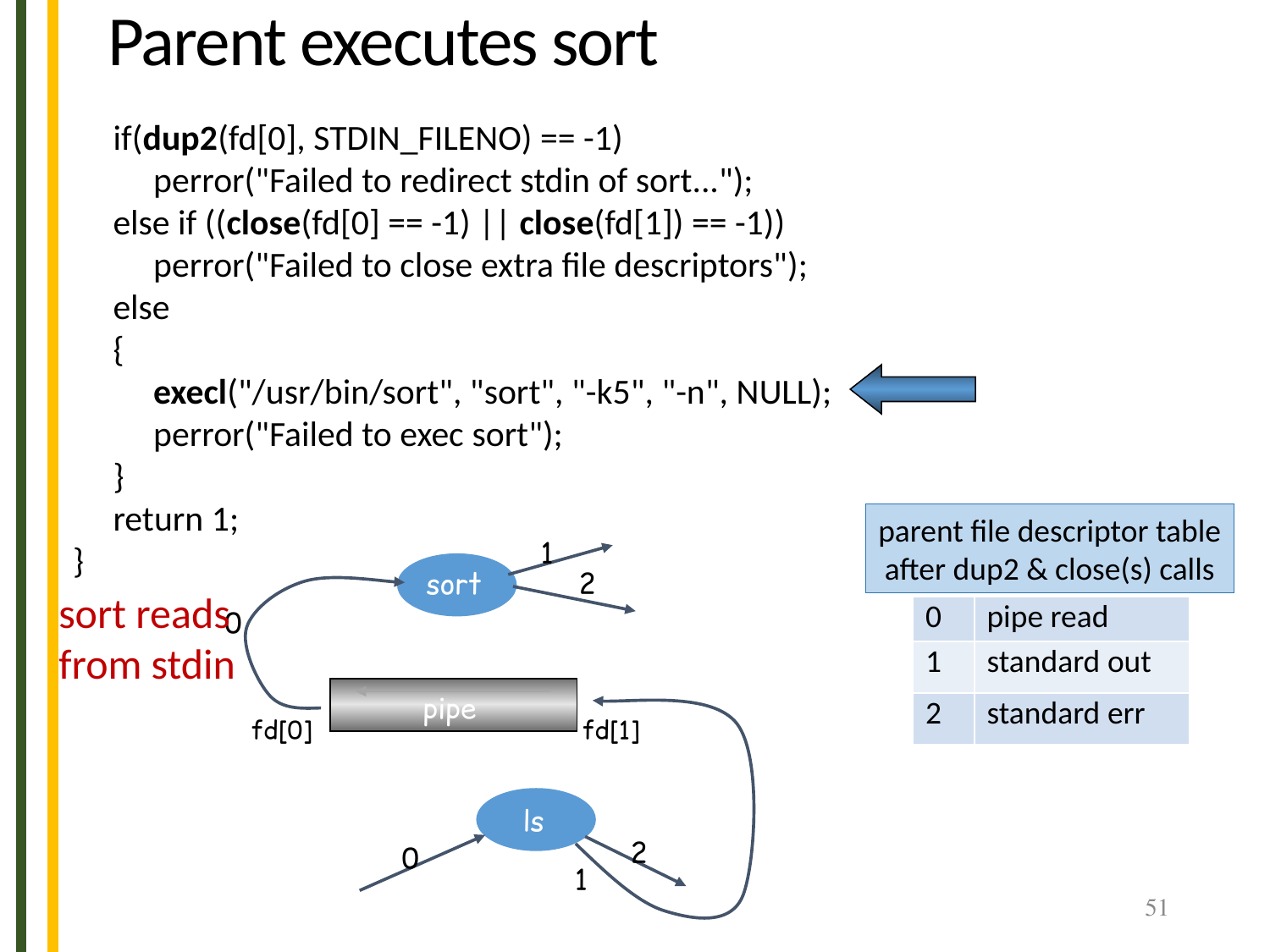

Parent executes sort
        if(dup2(fd[0], STDIN_FILENO) == -1)
             perror("Failed to redirect stdin of sort...");
        else if ((close(fd[0] == -1) || close(fd[1]) == -1))
             perror("Failed to close extra file descriptors");
        else
        {
             execl("/usr/bin/sort", "sort", "-k5", "-n", NULL);
             perror("Failed to exec sort");
        }
        return 1;
   }

parent file descriptor table
after dup2 & close(s) calls
1

2
sort

sort reads
from stdin

| 0 | pipe read |
| --- | --- |
| 1 | standard out |
| 2 | standard err |
0

pipe

fd[0]
fd[1]

ls
2
0

1
51